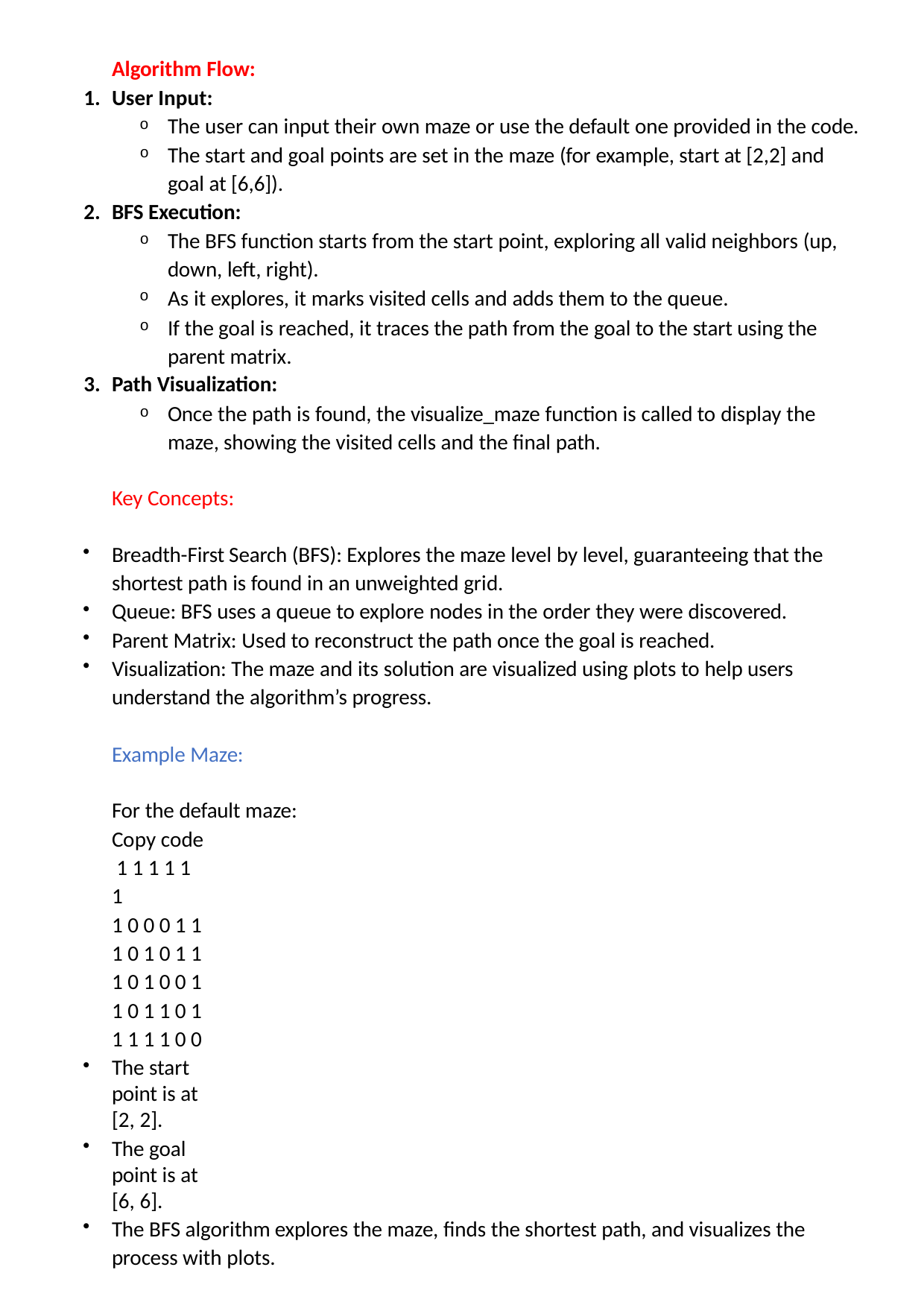

Algorithm Flow:
User Input:
The user can input their own maze or use the default one provided in the code.
The start and goal points are set in the maze (for example, start at [2,2] and  goal at [6,6]).
BFS Execution:
The BFS function starts from the start point, exploring all valid neighbors (up,  down, left, right).
As it explores, it marks visited cells and adds them to the queue.
If the goal is reached, it traces the path from the goal to the start using the  parent matrix.
Path Visualization:
Once the path is found, the visualize_maze function is called to display the  maze, showing the visited cells and the final path.

Key Concepts:

Breadth-First Search (BFS): Explores the maze level by level, guaranteeing that the  shortest path is found in an unweighted grid.
Queue: BFS uses a queue to explore nodes in the order they were discovered.
Parent Matrix: Used to reconstruct the path once the goal is reached.
Visualization: The maze and its solution are visualized using plots to help users  understand the algorithm’s progress.

Example Maze:

For the default maze:
Copy code  1 1 1 1 1 1
1 0 0 0 1 1
1 0 1 0 1 1
1 0 1 0 0 1
1 0 1 1 0 1
1 1 1 1 0 0
The start point is at [2, 2].
The goal point is at [6, 6].
The BFS algorithm explores the maze, finds the shortest path, and visualizes the  process with plots.